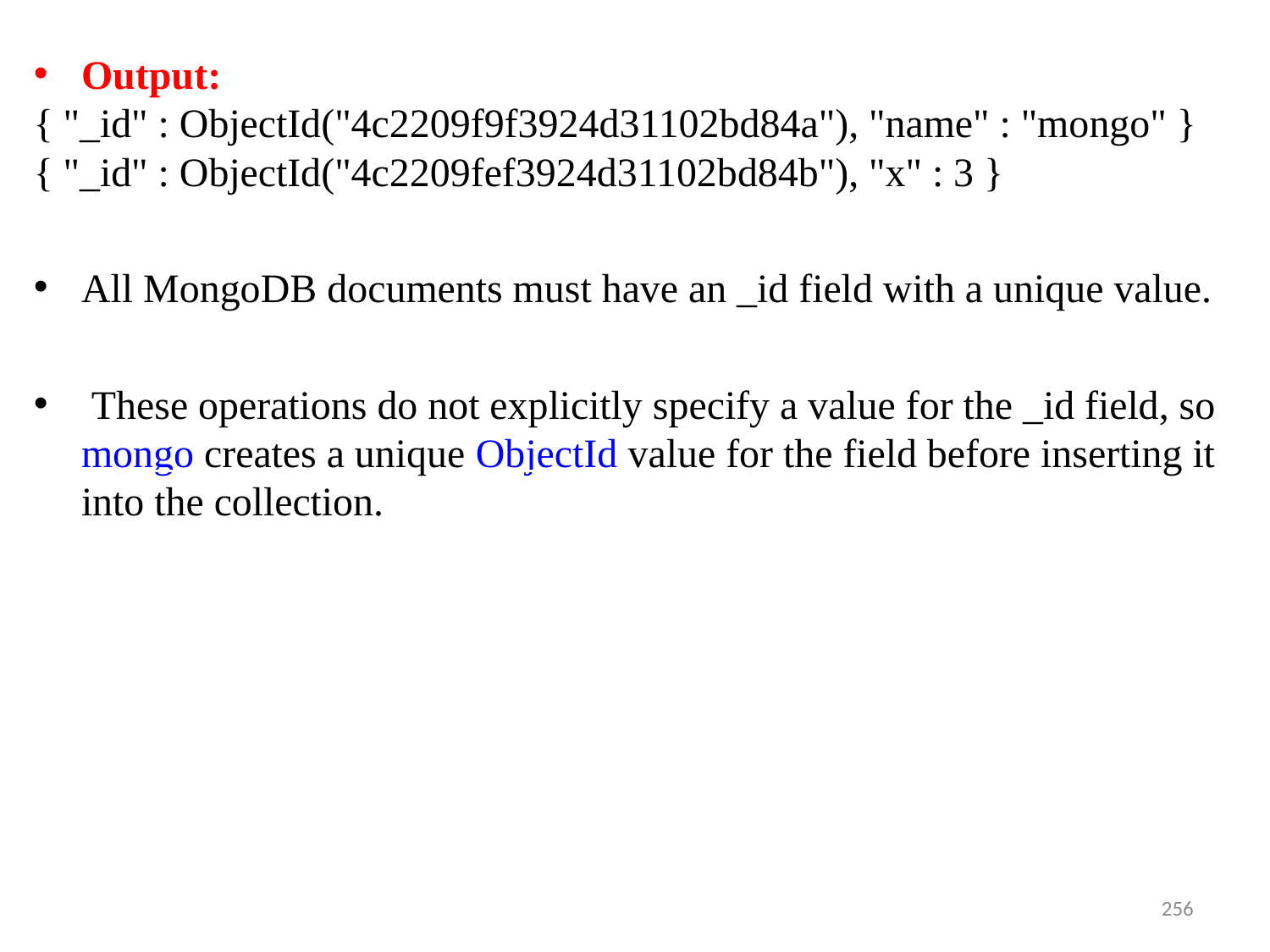

Output:
{ "_id" : ObjectId("4c2209f9f3924d31102bd84a"), "name" : "mongo" }
{ "_id" : ObjectId("4c2209fef3924d31102bd84b"), "x" : 3 }

All MongoDB documents must have an _id field with a unique value.

 These operations do not explicitly specify a value for the _id field, so mongo creates a unique ObjectId value for the field before inserting it into the collection.

256